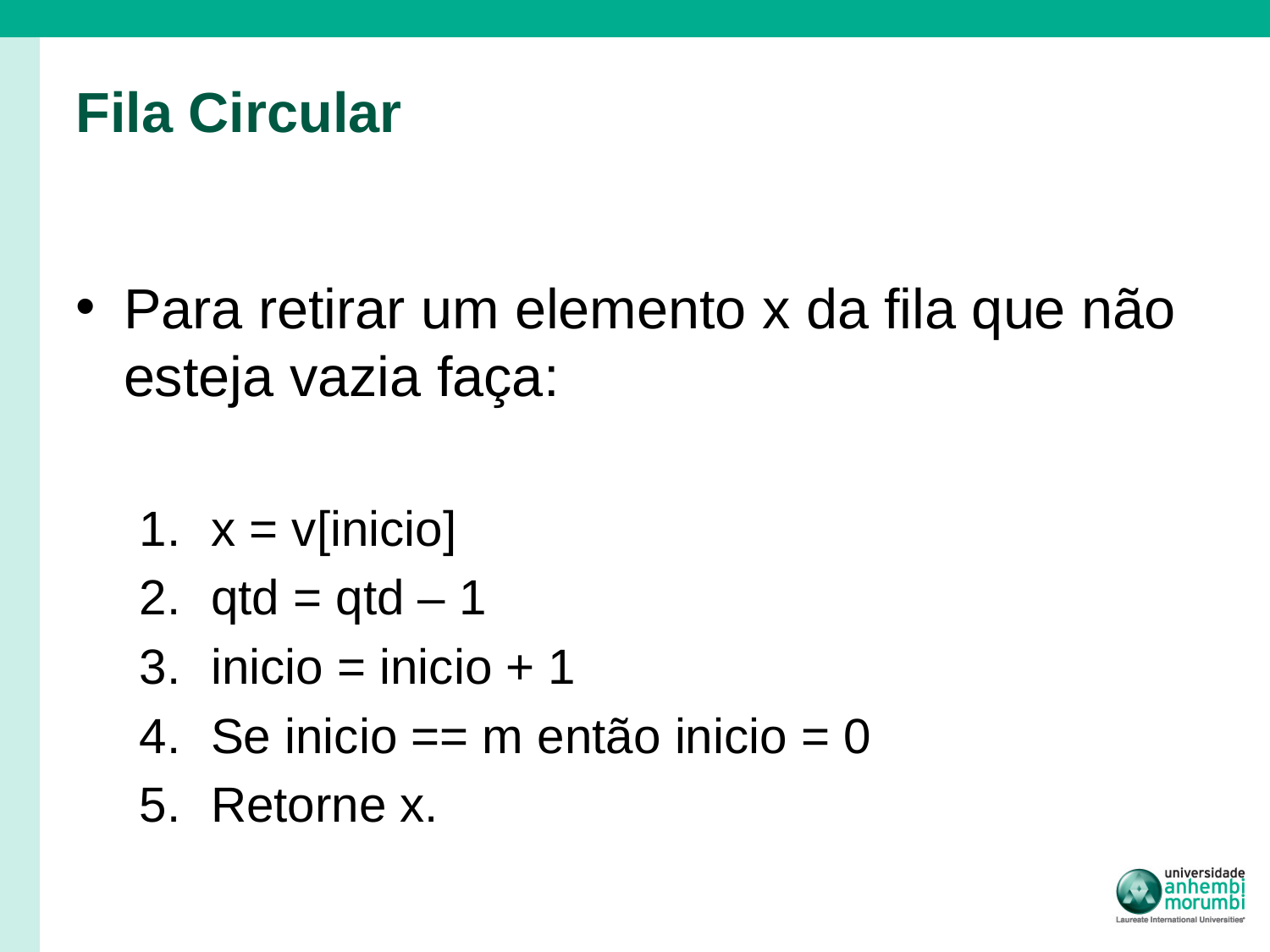

# Fila Circular
Para retirar um elemento x da fila que não esteja vazia faça:

x = v[inicio]
qtd = qtd – 1
inicio = inicio + 1
Se inicio == m então inicio = 0
Retorne x.